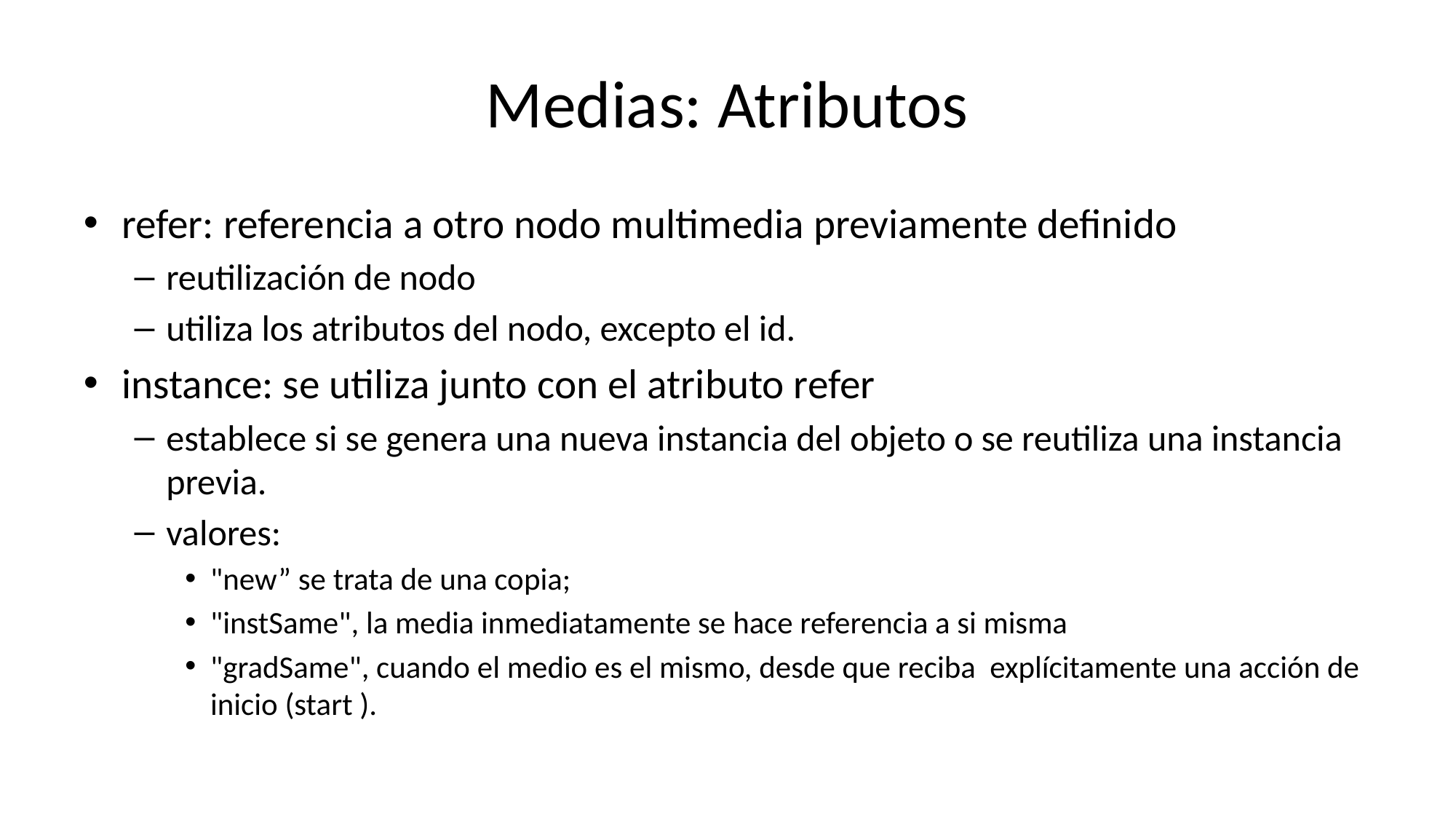

# Medias: Atributos
refer: referencia a otro nodo multimedia previamente definido
reutilización de nodo
utiliza los atributos del nodo, excepto el id.
instance: se utiliza junto con el atributo refer
establece si se genera una nueva instancia del objeto o se reutiliza una instancia previa.
valores:
"new” se trata de una copia;
"instSame", la media inmediatamente se hace referencia a si misma
"gradSame", cuando el medio es el mismo, desde que reciba  explícitamente una acción de inicio (start ).